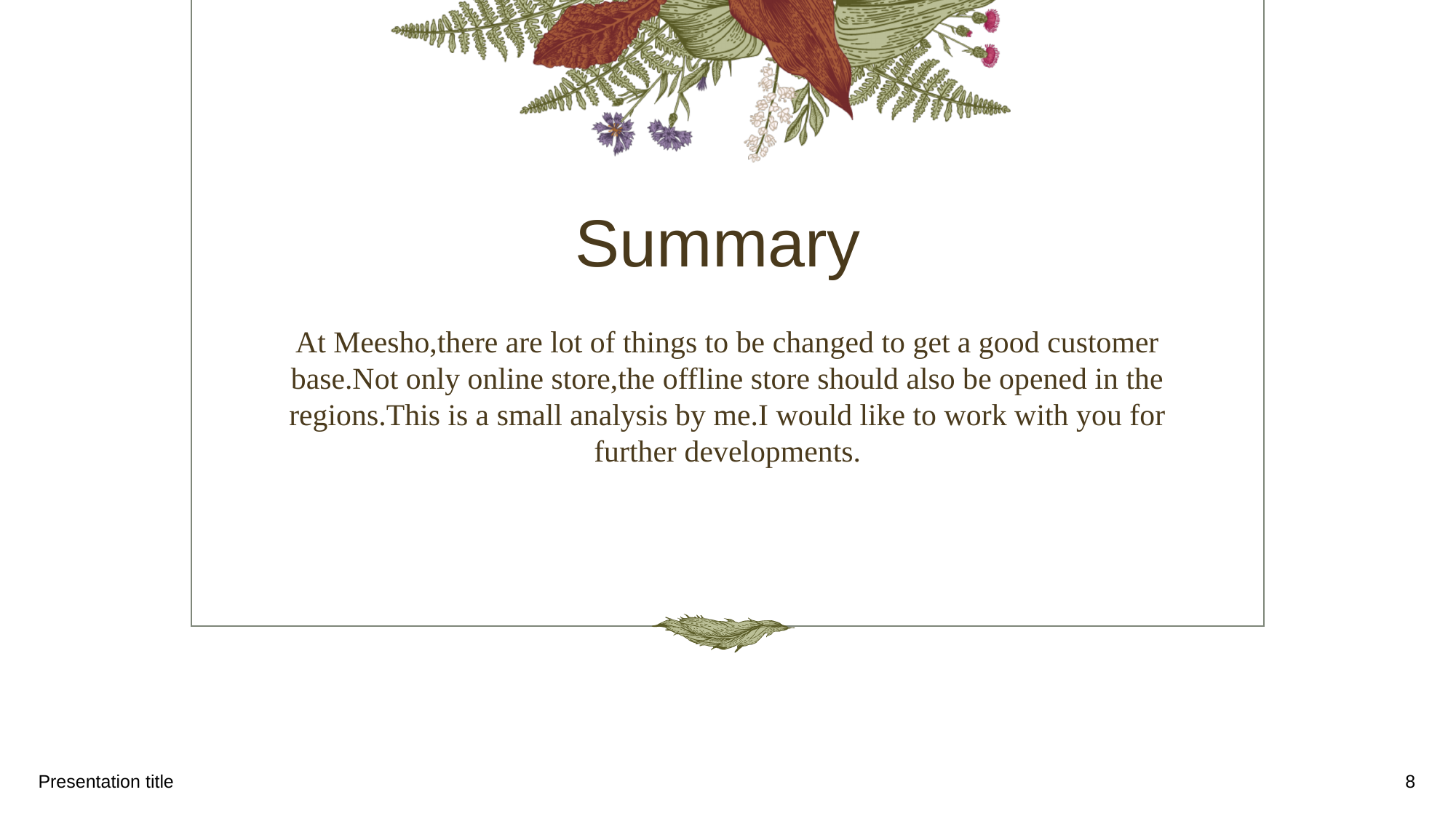

# Summary
At Meesho,there are lot of things to be changed to get a good customer base.Not only online store,the offline store should also be opened in the regions.This is a small analysis by me.I would like to work with you for further developments.
Presentation title
8